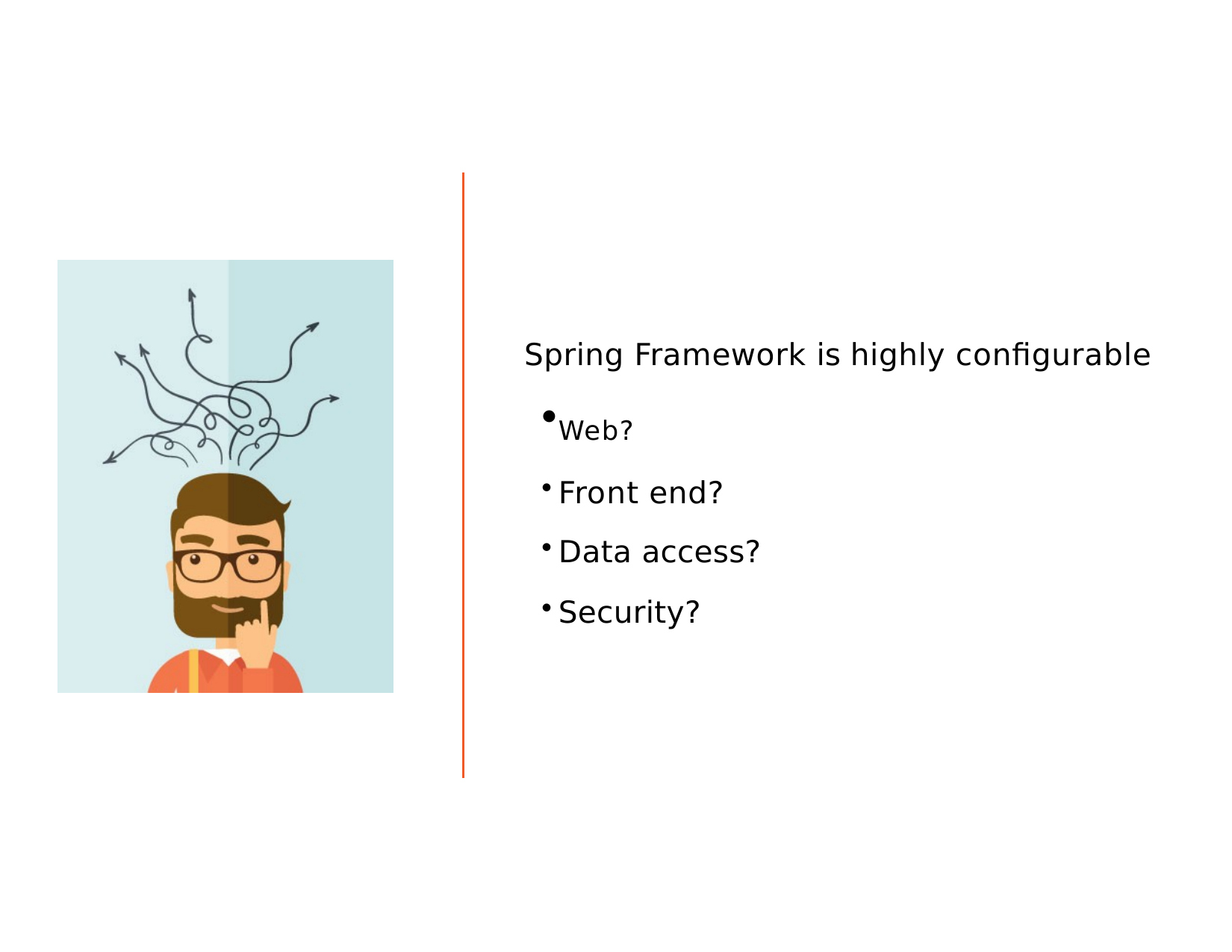

Spring Framework is highly configurable
Web?
Front end?
Data access?
Security?